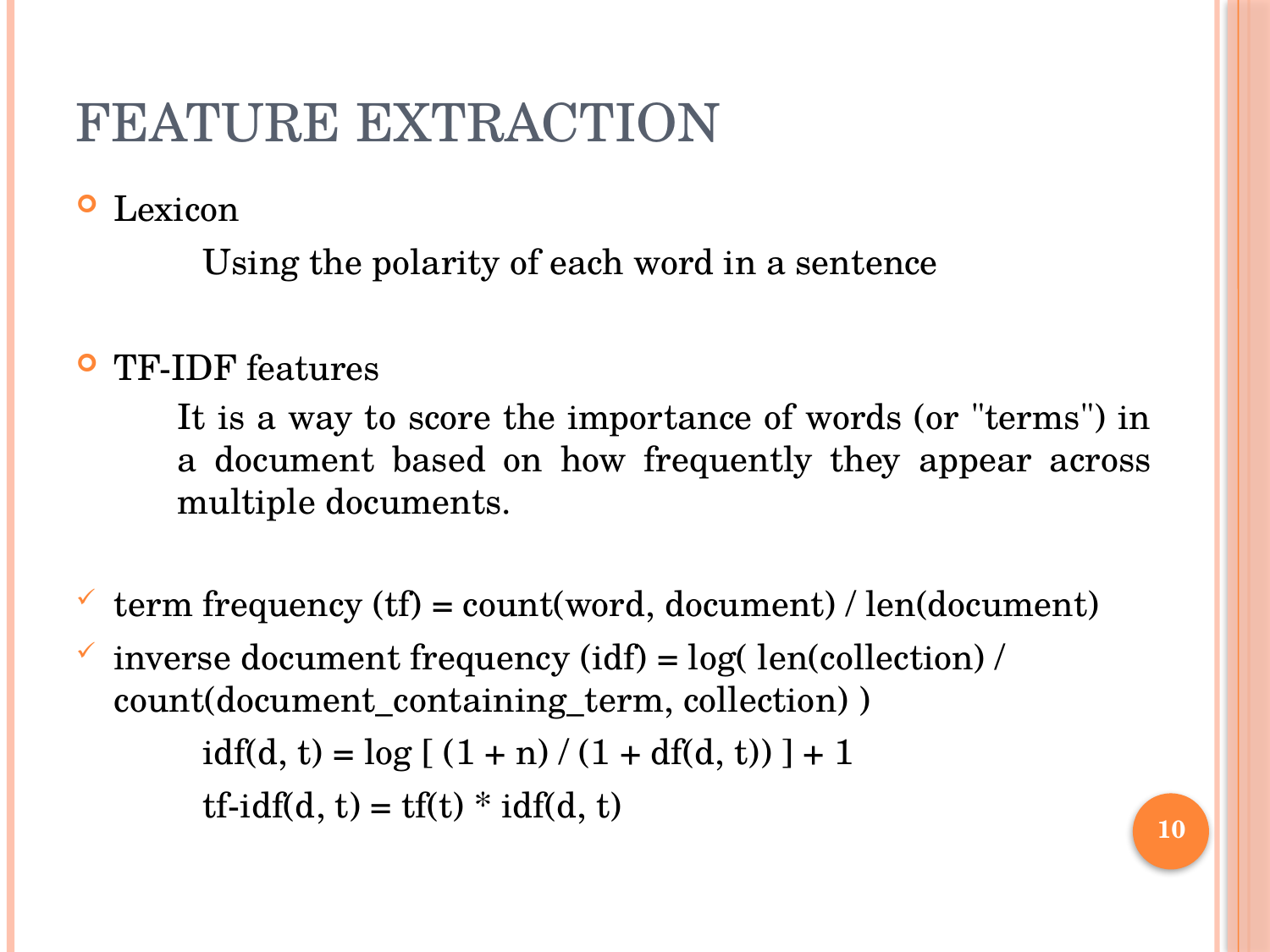

# Feature Extraction
Lexicon
	Using the polarity of each word in a sentence

TF-IDF features
It is a way to score the importance of words (or "terms") in a document based on how frequently they appear across multiple documents.

term frequency (tf) = count(word, document) / len(document)
inverse document frequency (idf) = log( len(collection) / count(document_containing_term, collection) )
	idf(d, t) = log [ (1 + n) / (1 + df(d, t)) ] + 1
	tf-idf(d, t) = tf(t) * idf(d, t)

10